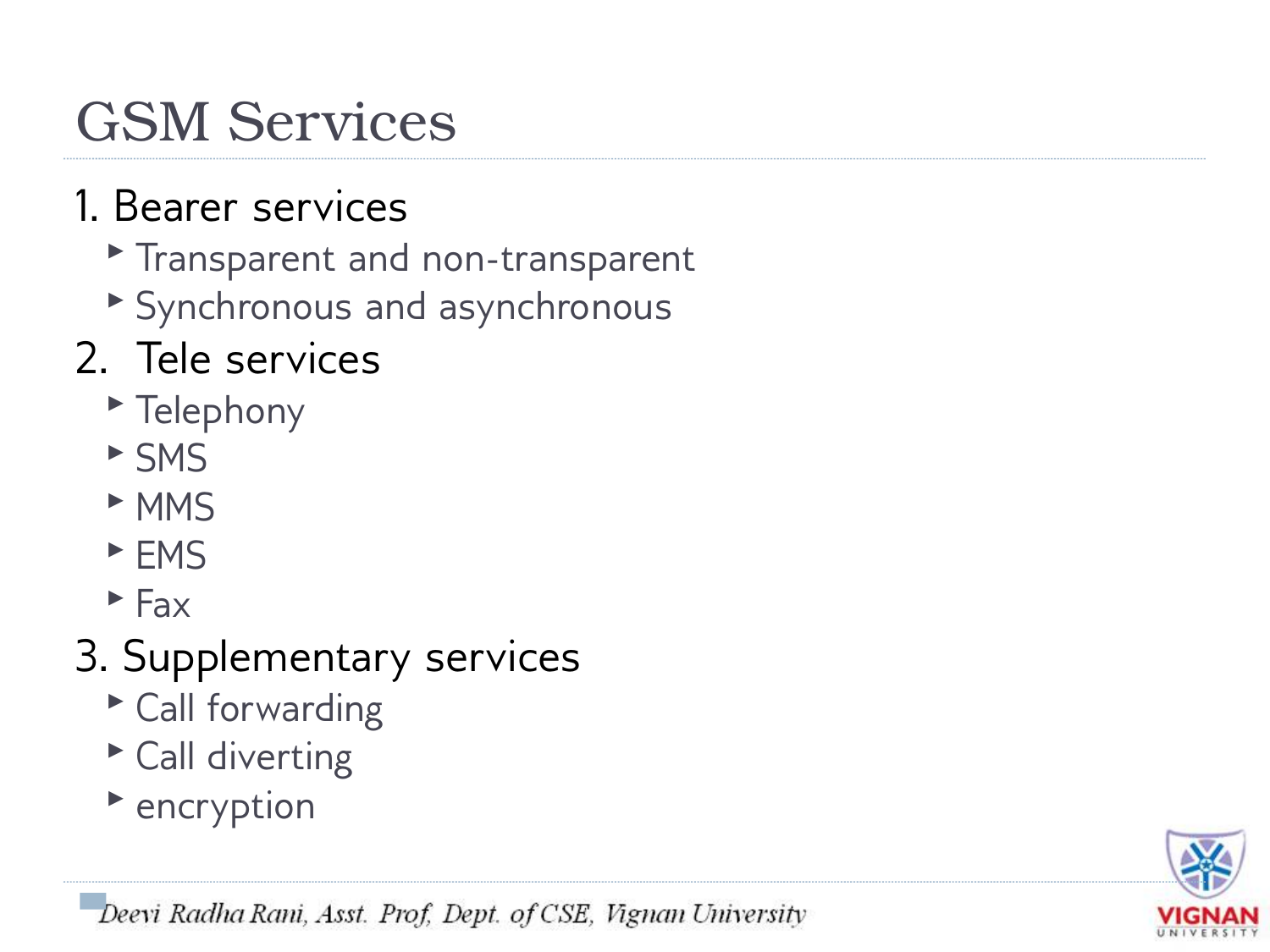

GSM Services
1. Bearer services
Transparent and non-transparent
Synchronous and asynchronous
2.  Tele services
Telephony
SMS
MMS
EMS
Fax
3. Supplementary services
Call forwarding
Call diverting
encryption